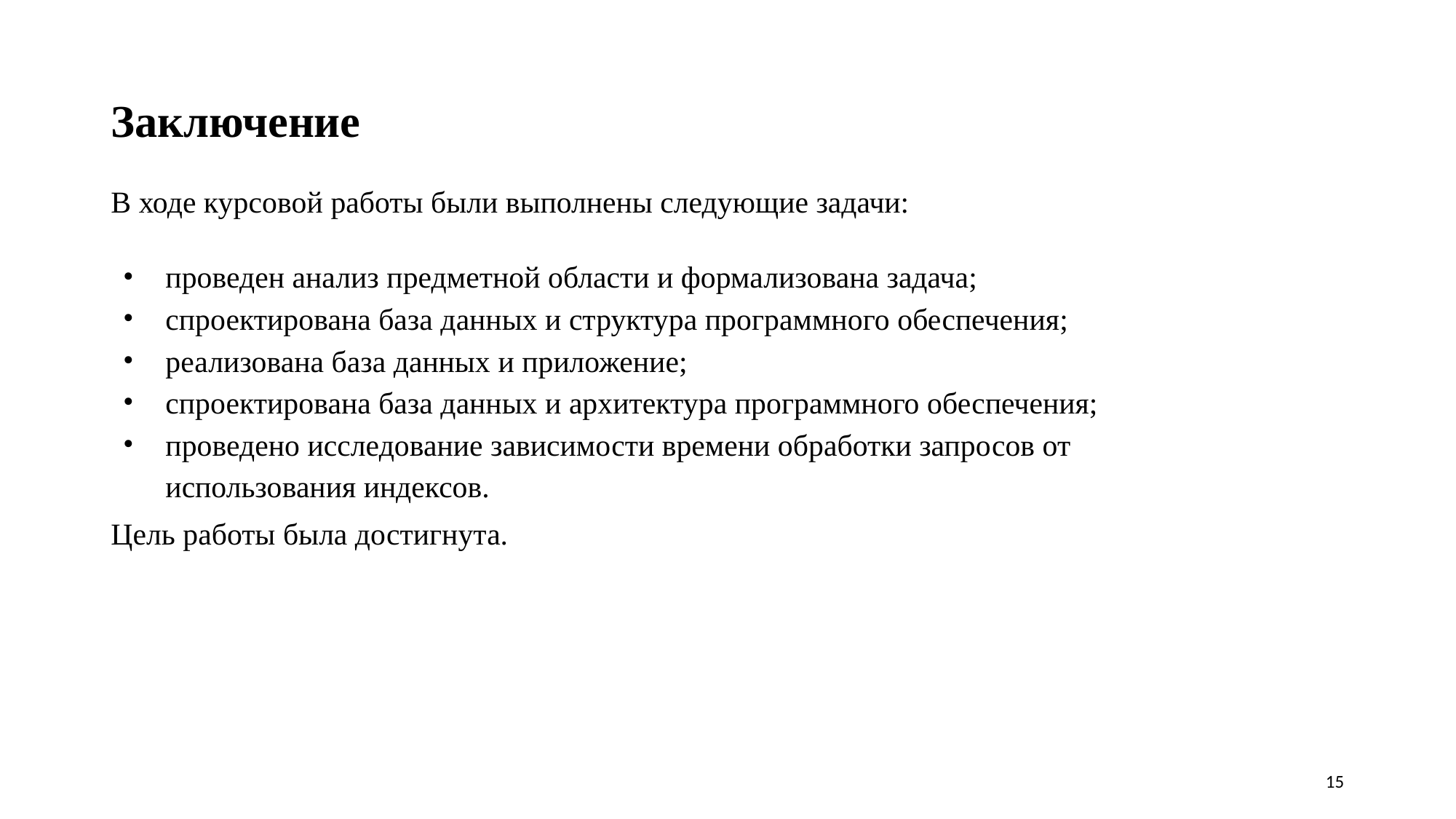

Заключение
В ходе курсовой работы были выполнены следующие задачи:

проведен анализ предметной области и формализована задача;
спроектирована база данных и структура программного обеспечения;
реализована база данных и приложение;
спроектирована база данных и архитектура программного обеспечения;
проведено исследование зависимости времени обработки запросов от использования индексов.
Цель работы была достигнута.
15